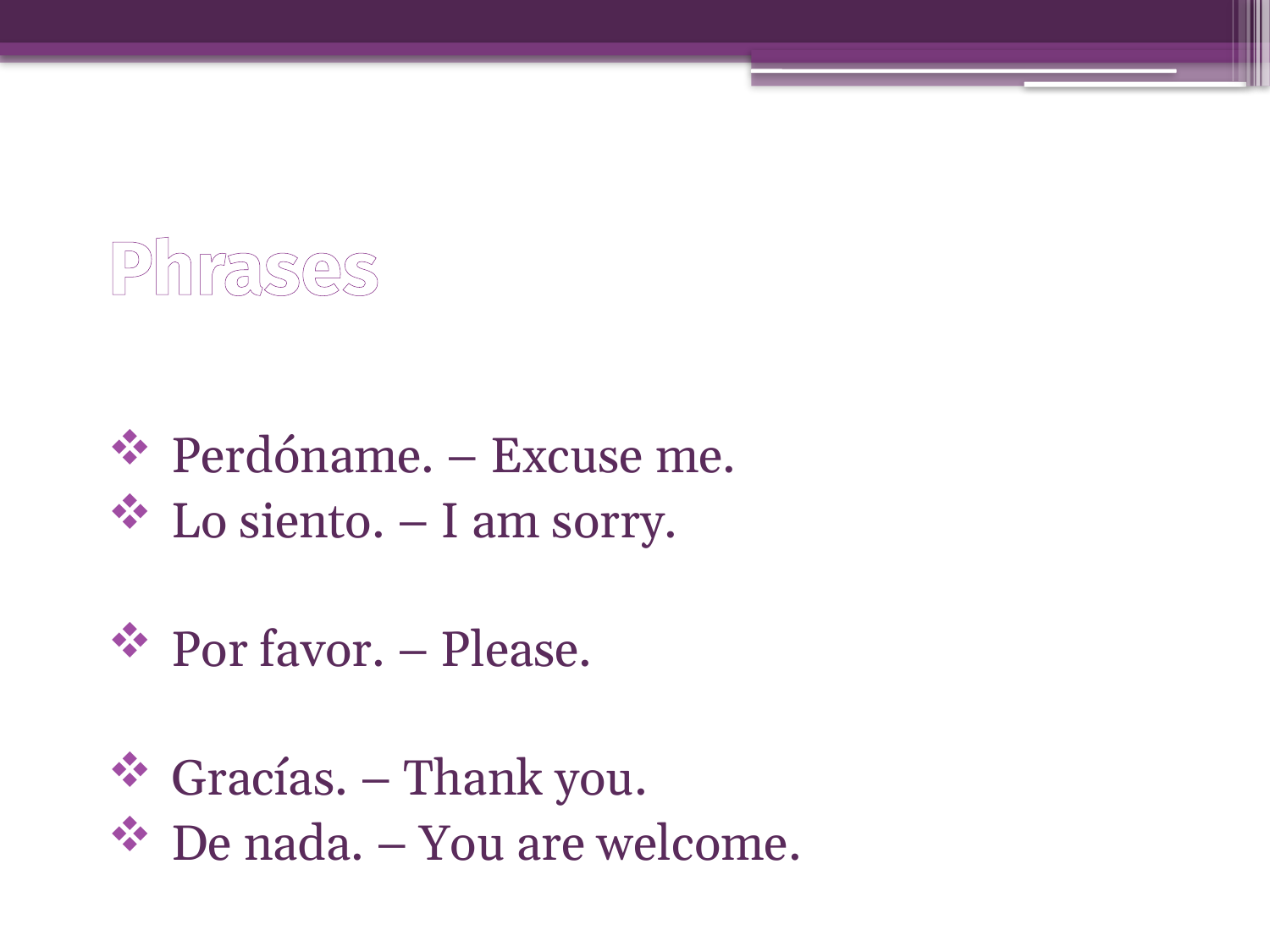

# Phrases
Perdóname. – Excuse me.
Lo siento. – I am sorry.

Por favor. – Please.

Gracías. – Thank you.
De nada. – You are welcome.